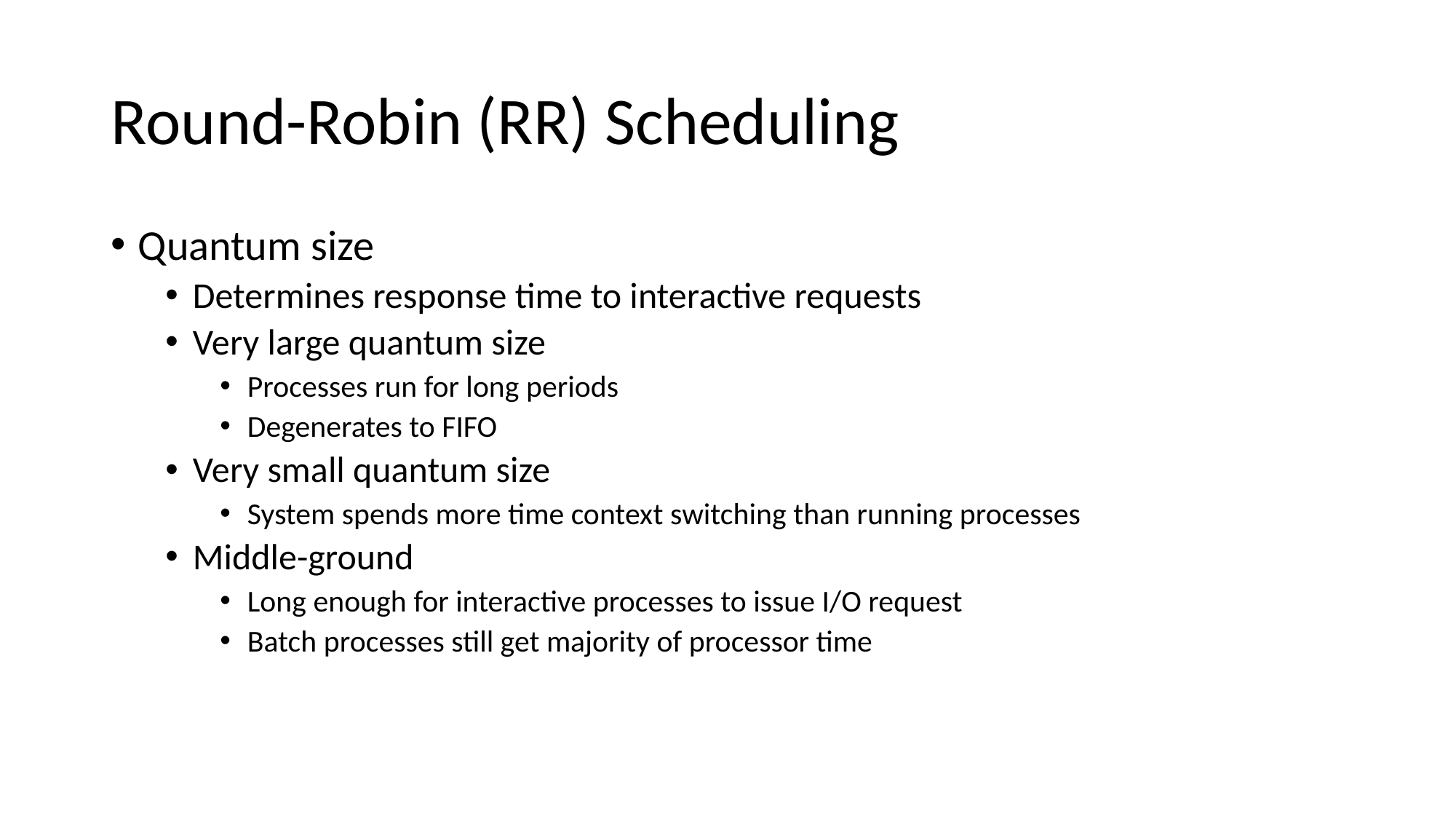

# Round-Robin (RR) Scheduling
Quantum size
Determines response time to interactive requests
Very large quantum size
Processes run for long periods
Degenerates to FIFO
Very small quantum size
System spends more time context switching than running processes
Middle-ground
Long enough for interactive processes to issue I/O request
Batch processes still get majority of processor time